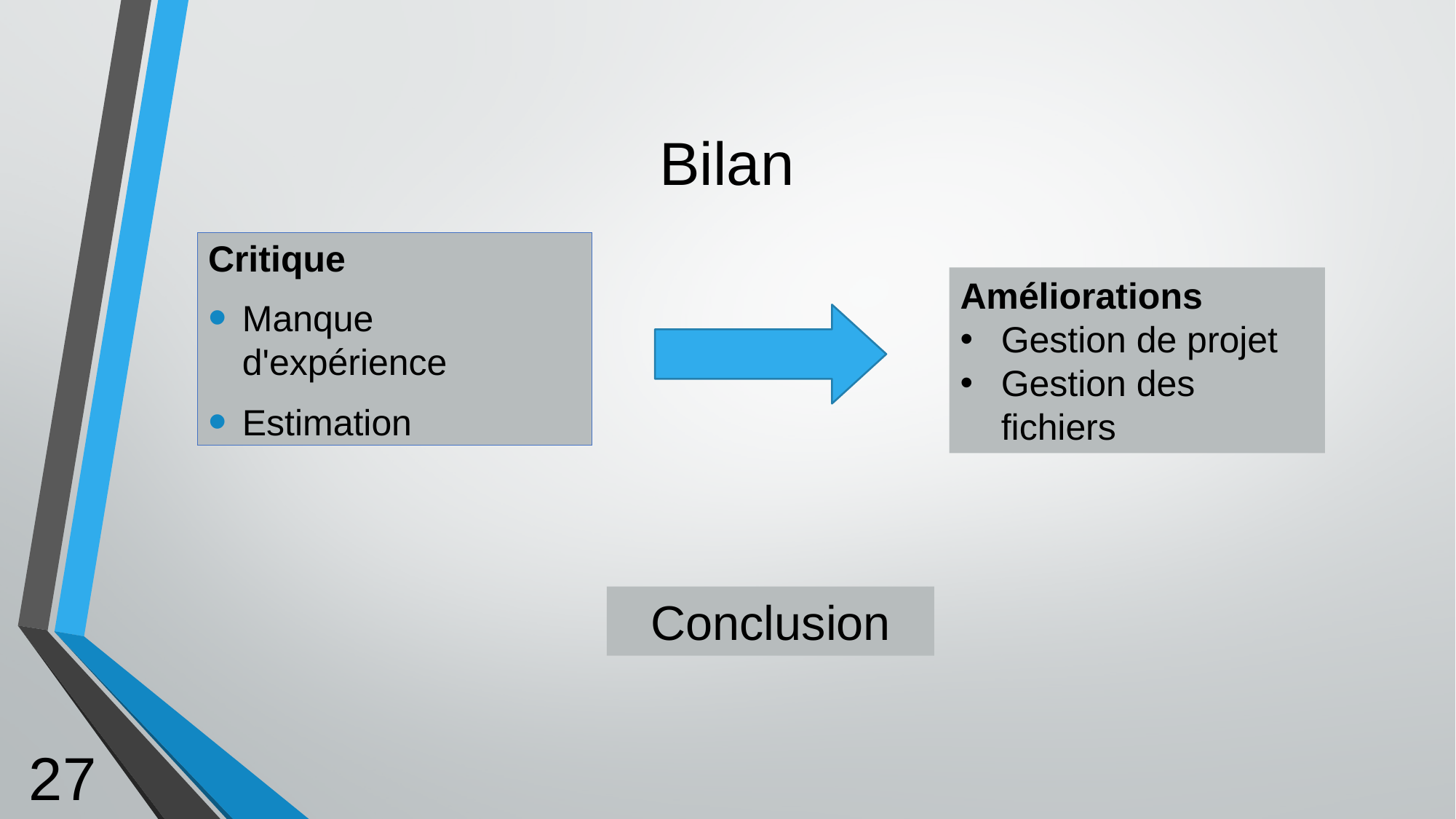

# Bilan
Critique
Manque d'expérience
Estimation
Améliorations
Gestion de projet
Gestion des fichiers

Conclusion
27